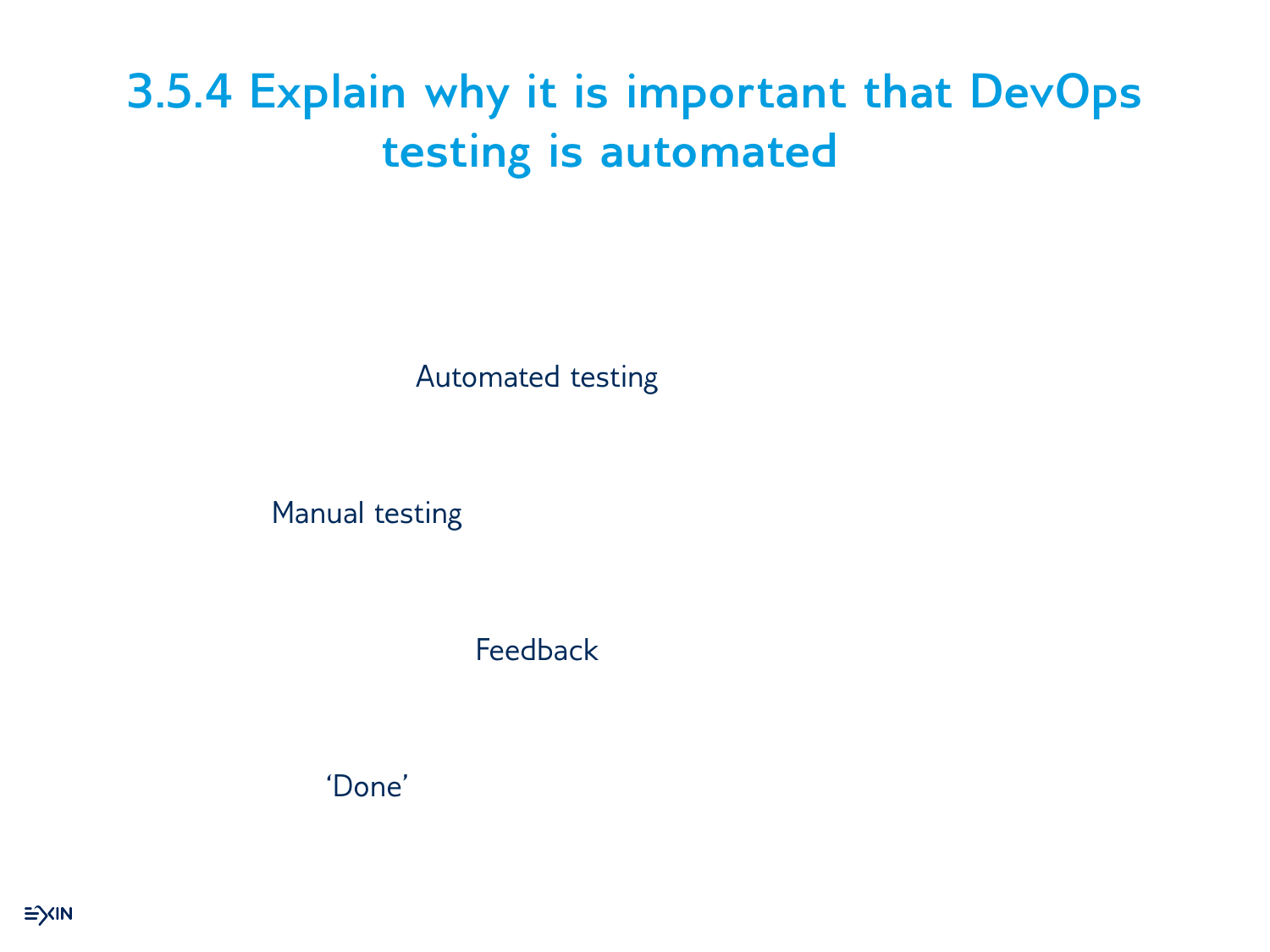

# 3.5.4 Explain why it is important that DevOps testing is automated
Automated testing
Manual testing
‘Done’
Feedback